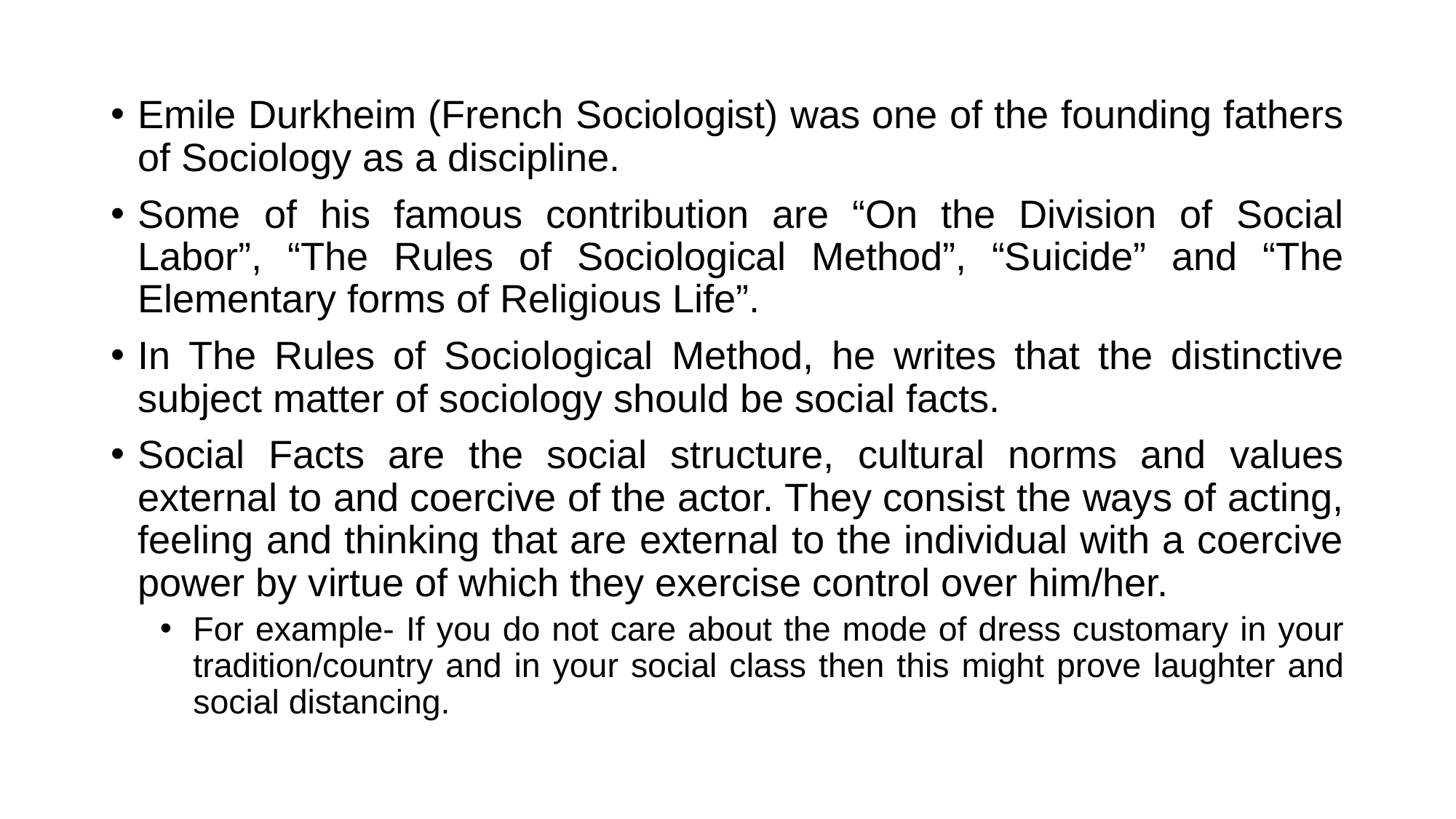

Emile Durkheim (French Sociologist) was one of the founding fathers of Sociology as a discipline.
Some of his famous contribution are “On the Division of Social Labor”, “The Rules of Sociological Method”, “Suicide” and “The Elementary forms of Religious Life”.
In The Rules of Sociological Method, he writes that the distinctive subject matter of sociology should be social facts.
Social Facts are the social structure, cultural norms and values external to and coercive of the actor. They consist the ways of acting, feeling and thinking that are external to the individual with a coercive power by virtue of which they exercise control over him/her.
For example- If you do not care about the mode of dress customary in your tradition/country and in your social class then this might prove laughter and social distancing.